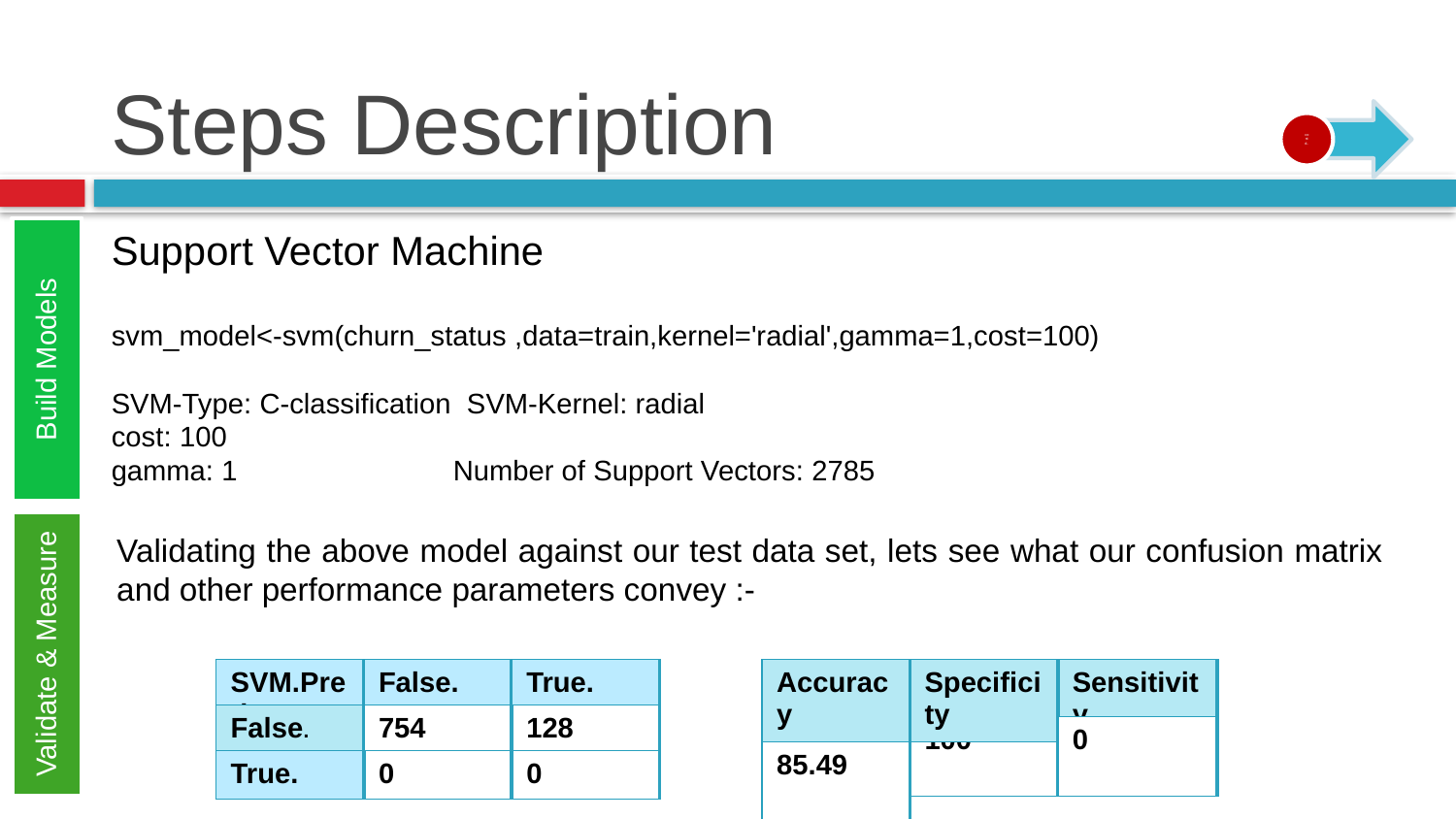

# Steps Description
contd..
Support Vector Machine

svm_model<-svm(churn_status ,data=train,kernel='radial',gamma=1,cost=100)

SVM-Type: C-classification  SVM-Kernel: radial
cost: 100
gamma: 1                           Number of Support Vectors: 2785

Build Models
Validating the above model against our test data set, lets see what our confusion matrix and other performance parameters convey :-

Validate & Measure
| SVM.Pred |
| --- |
| False. |
| --- |
|  |
| True. |
| --- |
| Accuracy |
| --- |
| 85.49 |
| Specificity |
| --- |
| Sensitivity |
| --- |
| False. |
| --- |
| 754 |
| --- |
| 128 |
| --- |
| 115 |
| --- |
| 0 |
| --- |
| 100 |
| --- |
| True. |
| --- |
| 0 |
| --- |
| 0 |
| --- |